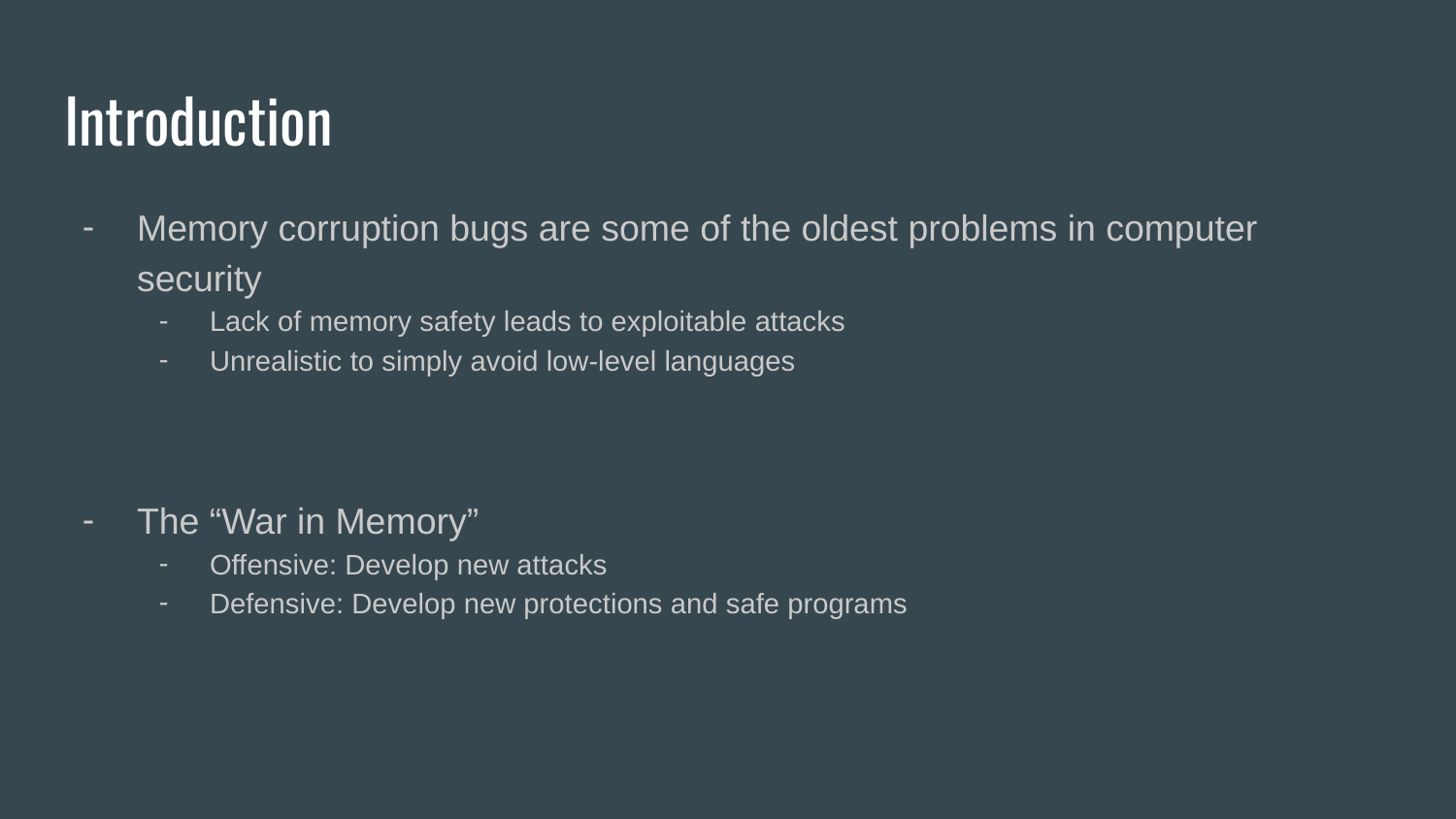

# Introduction
Memory corruption bugs are some of the oldest problems in computer security
Lack of memory safety leads to exploitable attacks
Unrealistic to simply avoid low-level languages

The “War in Memory”
Offensive: Develop new attacks
Defensive: Develop new protections and safe programs